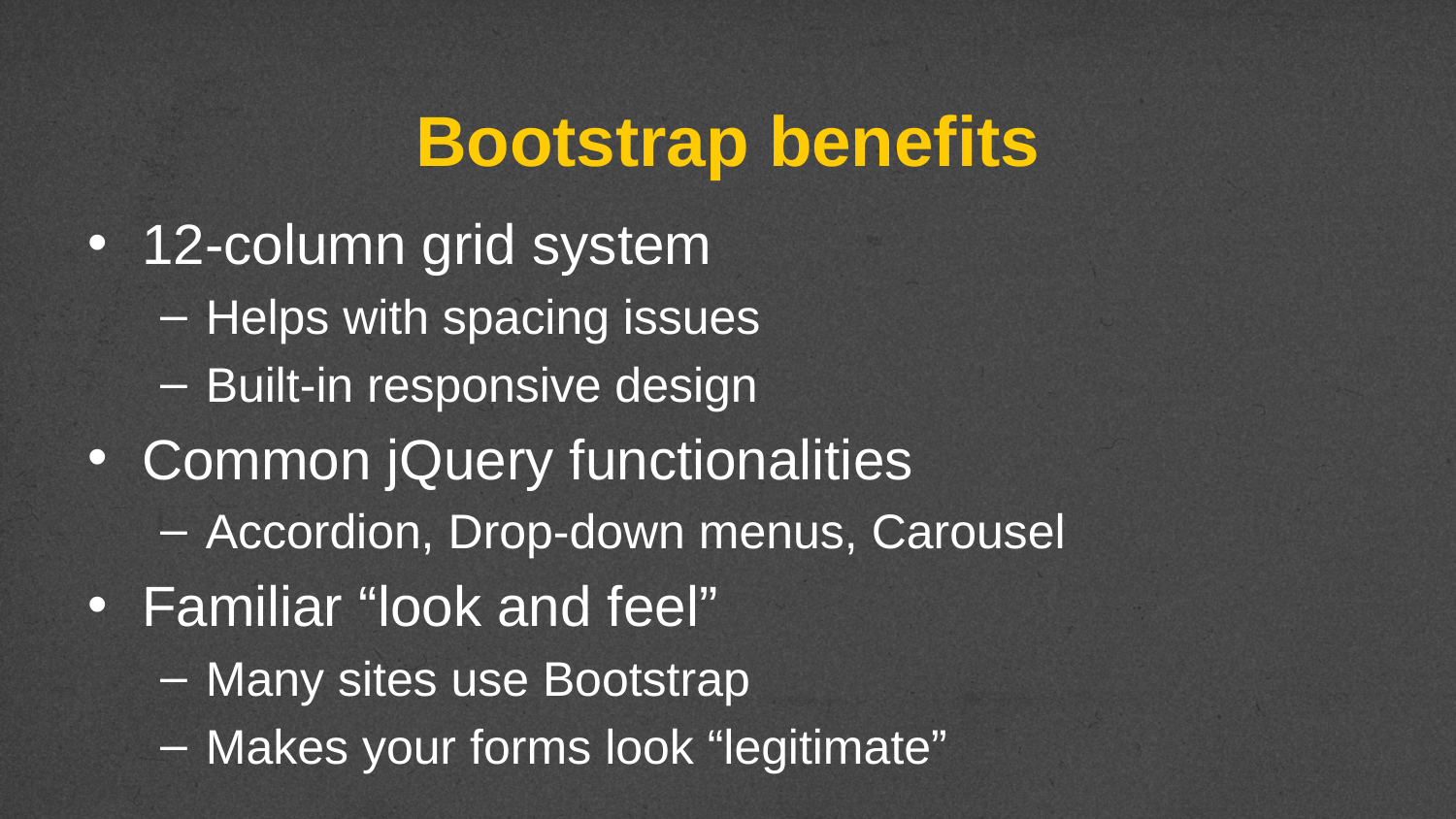

# Bootstrap benefits
12-column grid system
Helps with spacing issues
Built-in responsive design
Common jQuery functionalities
Accordion, Drop-down menus, Carousel
Familiar “look and feel”
Many sites use Bootstrap
Makes your forms look “legitimate”